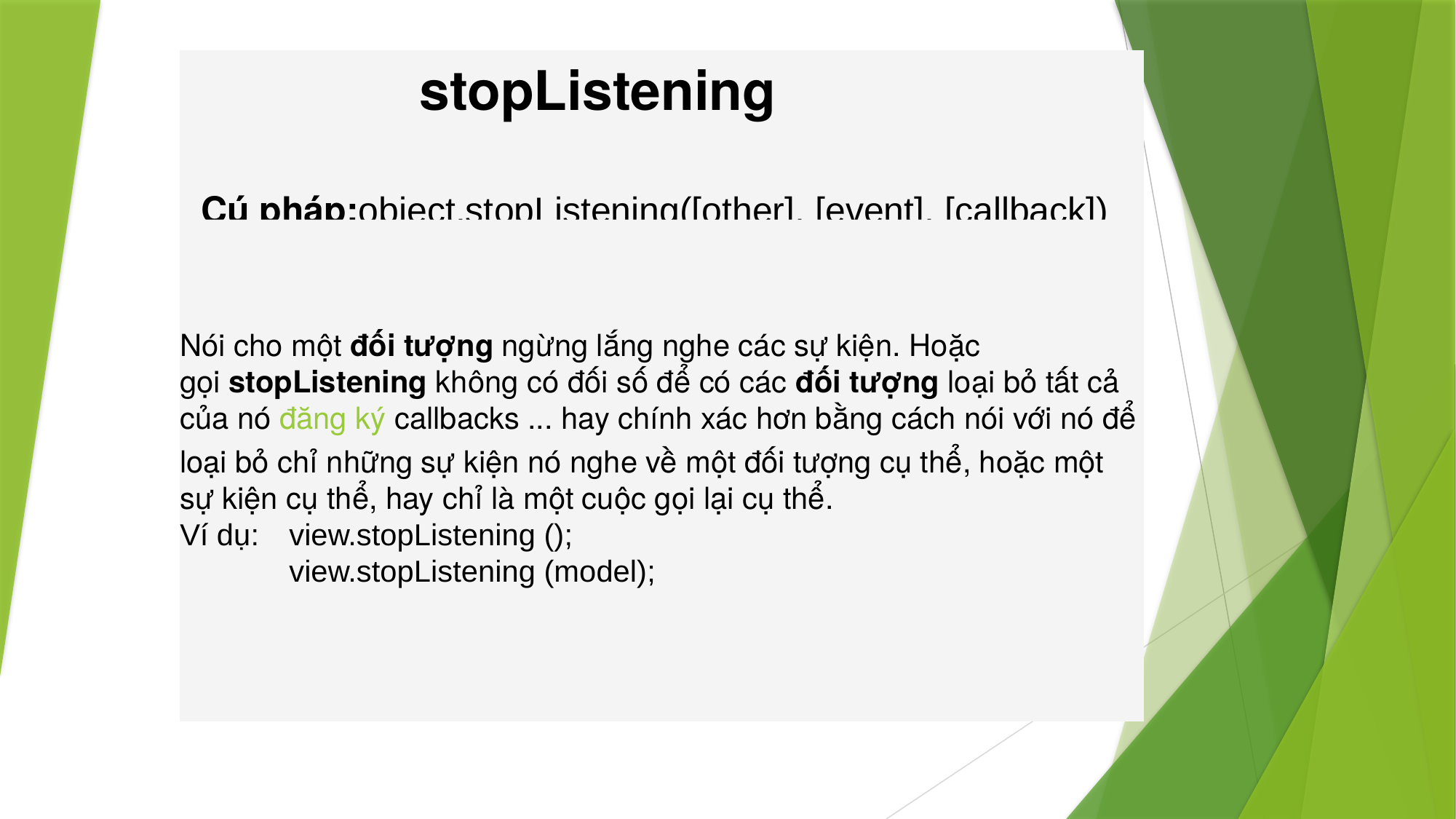

# stopListening Cú pháp:object.stopListening([other], [event], [callback])
Nói cho một đối tượng ngừng lắng nghe các sự kiện. Hoặc gọi stopListening không có đối số để có các đối tượng loại bỏ tất cả của nó đăng ký callbacks ... hay chính xác hơn bằng cách nói với nó để loại bỏ chỉ những sự kiện nó nghe về một đối tượng cụ thể, hoặc một sự kiện cụ thể, hay chỉ là một cuộc gọi lại cụ thể.
Ví dụ:	view.stopListening ();
view.stopListening (model);